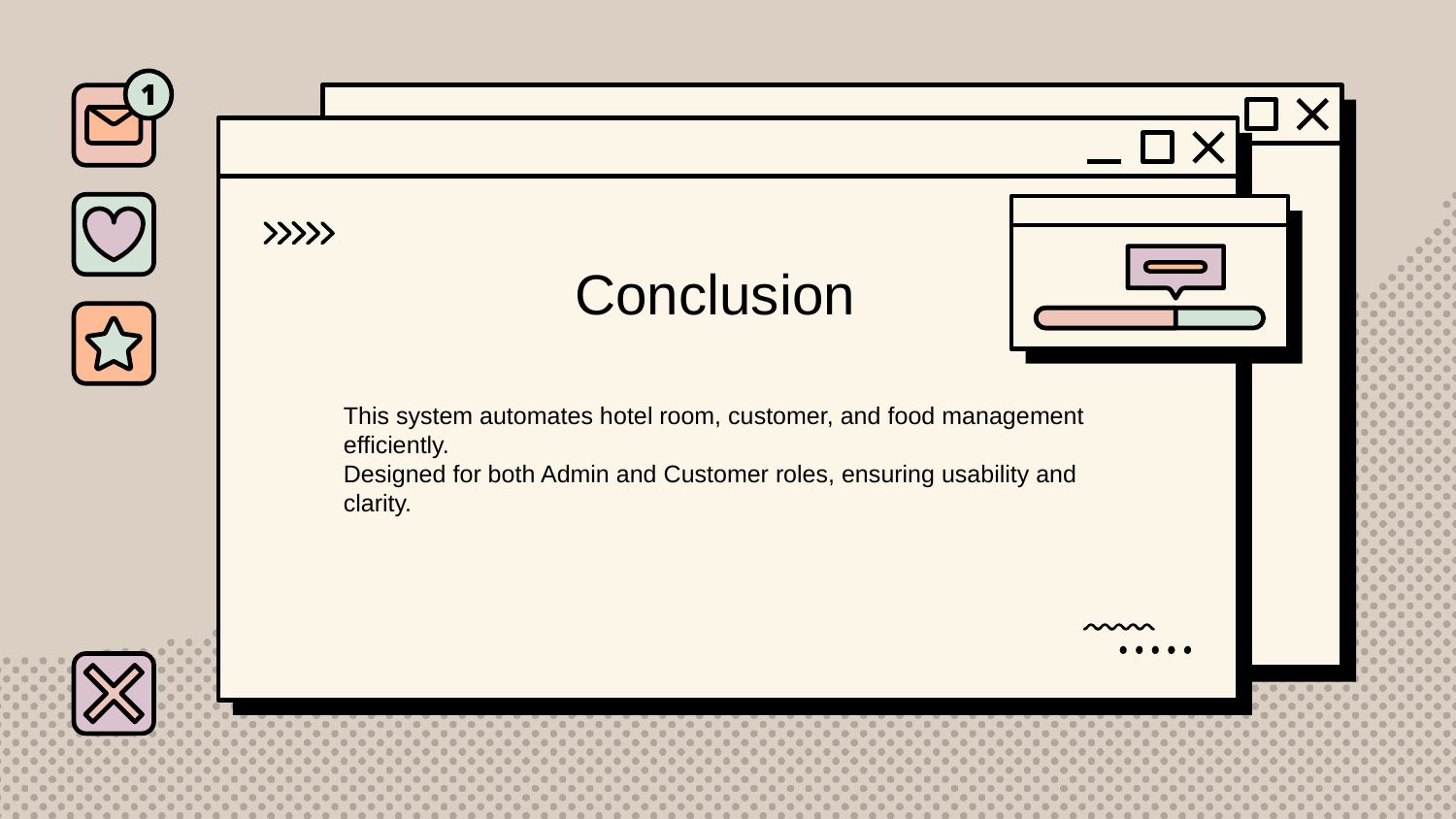

# Conclusion

This system automates hotel room, customer, and food management efficiently.
Designed for both Admin and Customer roles, ensuring usability and clarity.